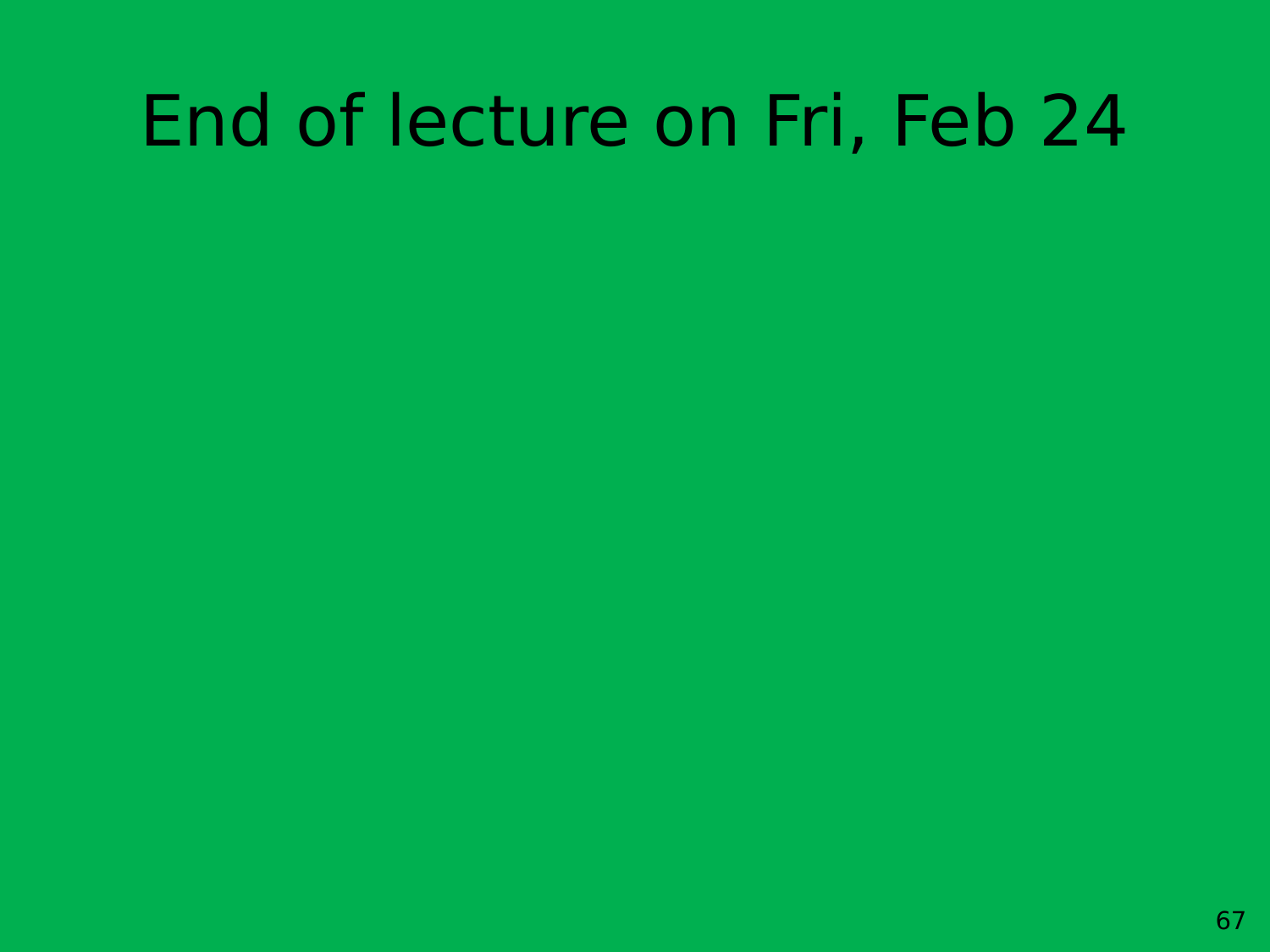

# End of lecture on Fri, Feb 24